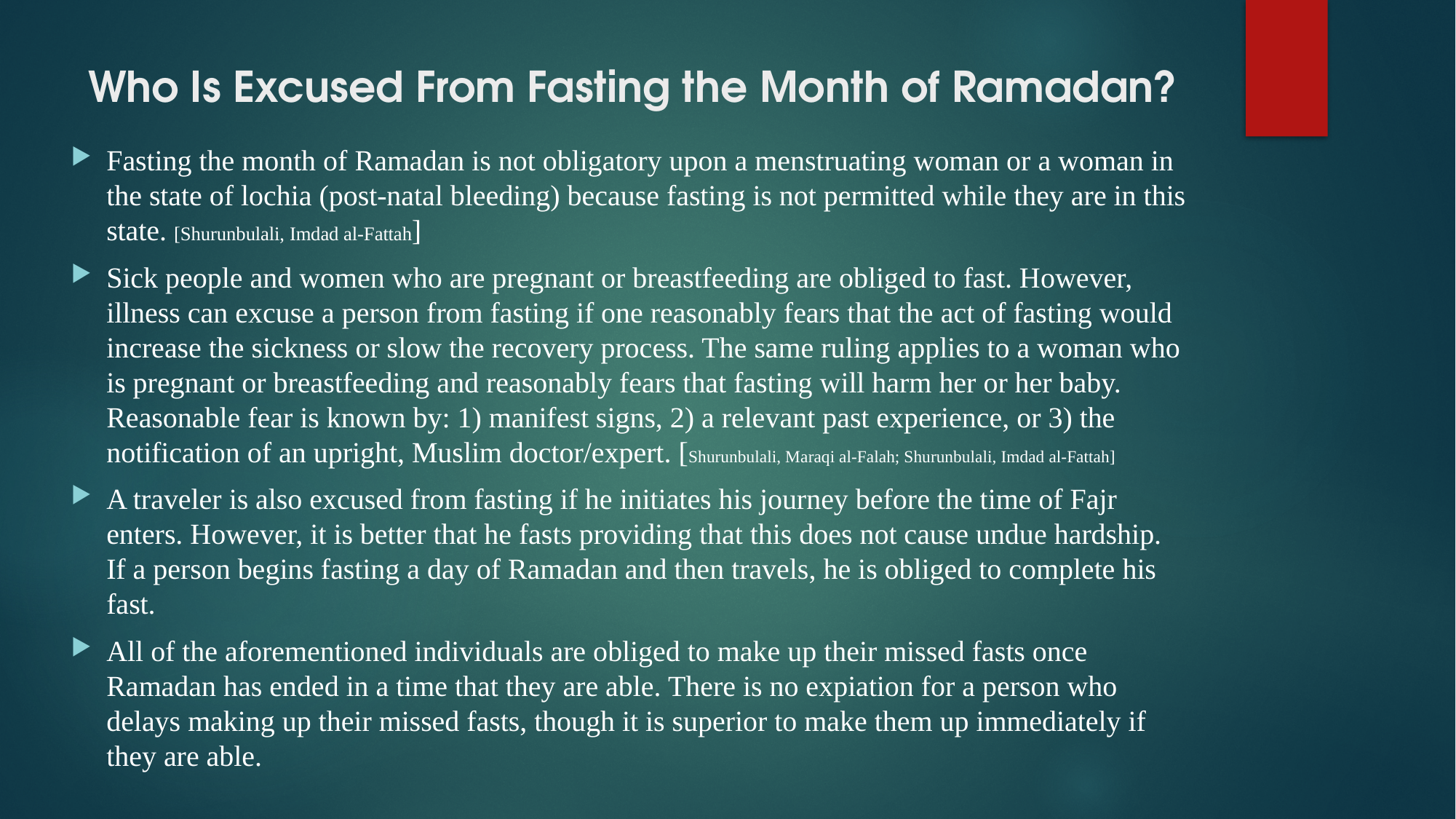

# Who Is Excused From Fasting the Month of Ramadan?
Fasting the month of Ramadan is not obligatory upon a menstruating woman or a woman in the state of lochia (post-natal bleeding) because fasting is not permitted while they are in this state. [Shurunbulali, Imdad al-Fattah]
Sick people and women who are pregnant or breastfeeding are obliged to fast. However, illness can excuse a person from fasting if one reasonably fears that the act of fasting would increase the sickness or slow the recovery process. The same ruling applies to a woman who is pregnant or breastfeeding and reasonably fears that fasting will harm her or her baby. Reasonable fear is known by: 1) manifest signs, 2) a relevant past experience, or 3) the notification of an upright, Muslim doctor/expert. [Shurunbulali, Maraqi al-Falah; Shurunbulali, Imdad al-Fattah]
A traveler is also excused from fasting if he initiates his journey before the time of Fajr enters. However, it is better that he fasts providing that this does not cause undue hardship. If a person begins fasting a day of Ramadan and then travels, he is obliged to complete his fast.
All of the aforementioned individuals are obliged to make up their missed fasts once Ramadan has ended in a time that they are able. There is no expiation for a person who delays making up their missed fasts, though it is superior to make them up immediately if they are able.